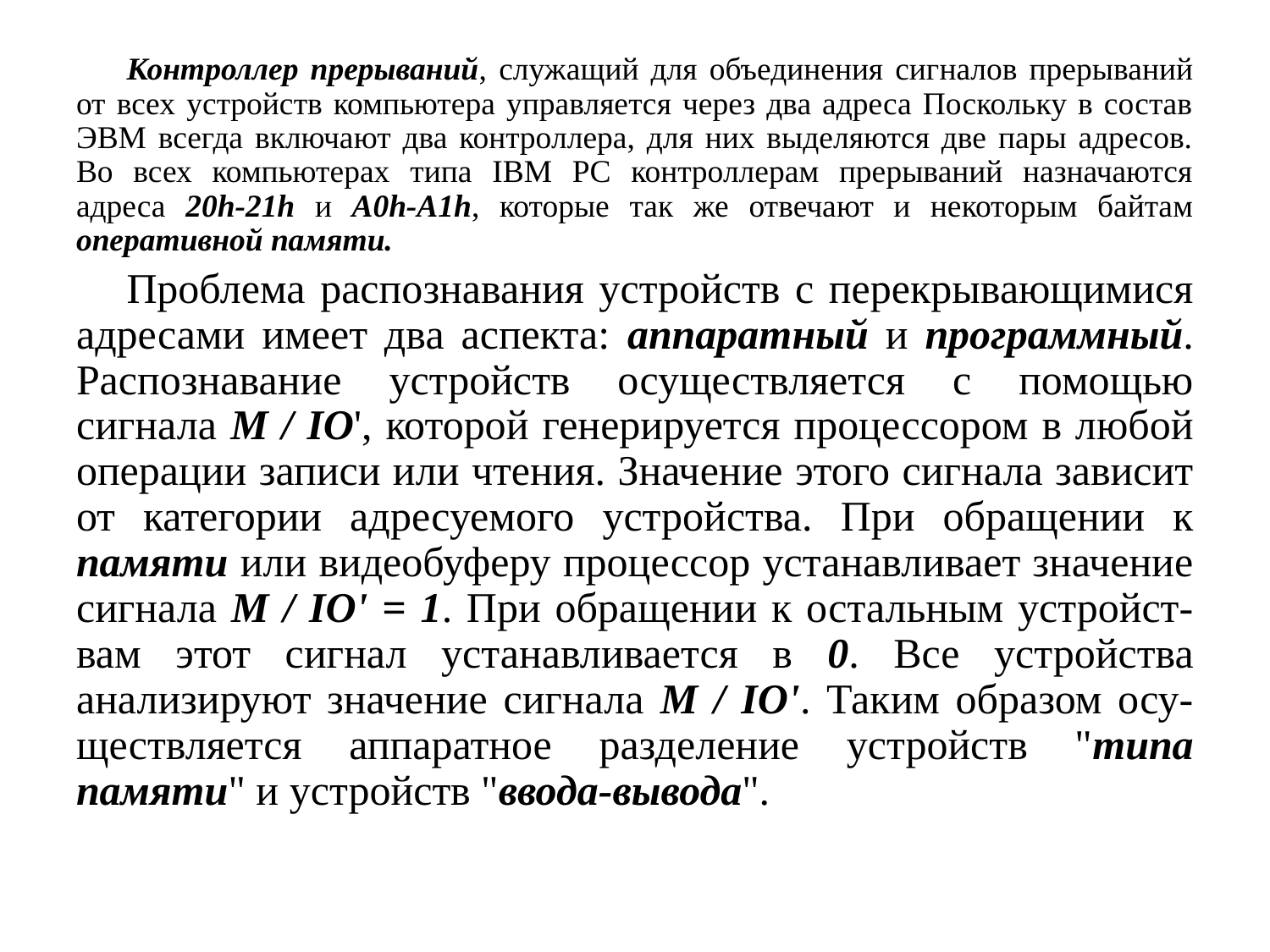

Контроллер прерываний, служащий для объединения сигналов прерываний от всех устройств компьютера управляется через два адреса Поскольку в состав ЭВМ всегда включают два контроллера, для них выделяются две пары адресов. Во всех компьютерах типа IBM PC контроллерам прерываний назначаются адреса 20h-21h и A0h-A1h, которые так же отвечают и некоторым байтам оперативной памяти.
Проблема распознавания устройств с перекрывающимися адресами имеет два аспекта: аппаратный и программный. Распознавание устройств осуществляется с помощью сигнала М / IO', которой генерируется процессором в любой операции записи или чтения. Значение этого сигнала зависит от категории адресуемого устройства. При обращении к памяти или видеобуферу процессор устанавливает значение сигнала М / IO' = 1. При обращении к остальным устройст-вам этот сигнал устанавливается в 0. Все устройства анализируют значение сигнала М / IO'. Таким образом осу-ществляется аппаратное разделение устройств "типа памяти" и устройств "ввода-вывода".